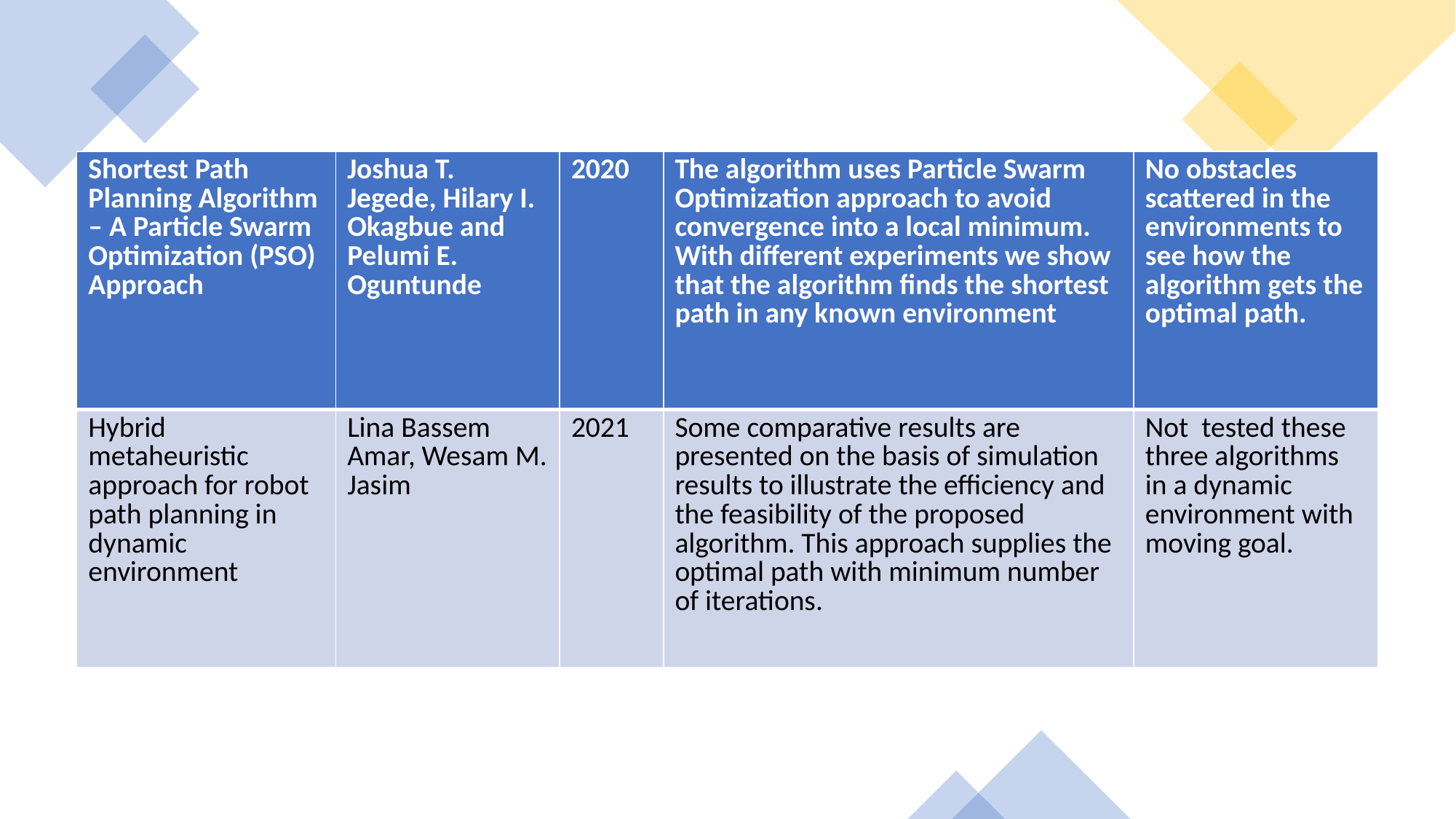

| Shortest Path Planning Algorithm – A Particle Swarm Optimization (PSO) Approach | Joshua T. Jegede, Hilary I. Okagbue and Pelumi E. Oguntunde | 2020 | The algorithm uses Particle Swarm Optimization approach to avoid convergence into a local minimum. With different experiments we show that the algorithm finds the shortest path in any known environment | No obstacles scattered in the environments to see how the algorithm gets the optimal path. |
| --- | --- | --- | --- | --- |
| Hybrid metaheuristic approach for robot path planning in dynamic environment | Lina Bassem Amar, Wesam M. Jasim | 2021 | Some comparative results are presented on the basis of simulation results to illustrate the efficiency and the feasibility of the proposed algorithm. This approach supplies the optimal path with minimum number of iterations. | Not tested these three algorithms in a dynamic environment with moving goal. |